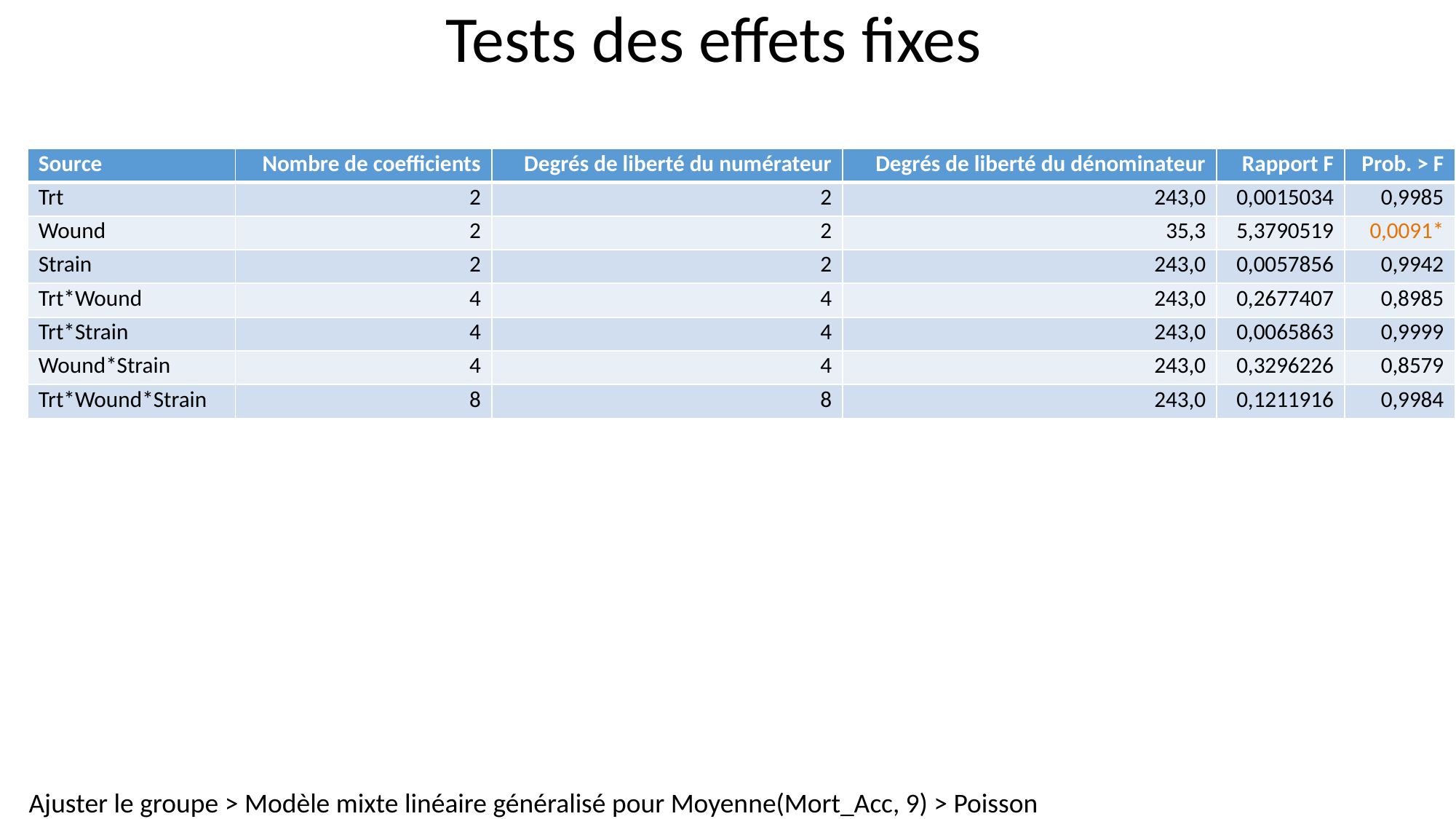

# Tests des effets fixes
| Source | Nombre de coefficients | Degrés de liberté du numérateur | Degrés de liberté du dénominateur | Rapport F | Prob. > F |
| --- | --- | --- | --- | --- | --- |
| Trt | 2 | 2 | 243,0 | 0,0015034 | 0,9985 |
| Wound | 2 | 2 | 35,3 | 5,3790519 | 0,0091\* |
| Strain | 2 | 2 | 243,0 | 0,0057856 | 0,9942 |
| Trt\*Wound | 4 | 4 | 243,0 | 0,2677407 | 0,8985 |
| Trt\*Strain | 4 | 4 | 243,0 | 0,0065863 | 0,9999 |
| Wound\*Strain | 4 | 4 | 243,0 | 0,3296226 | 0,8579 |
| Trt\*Wound\*Strain | 8 | 8 | 243,0 | 0,1211916 | 0,9984 |
Ajuster le groupe > Modèle mixte linéaire généralisé pour Moyenne(Mort_Acc, 9) > Poisson